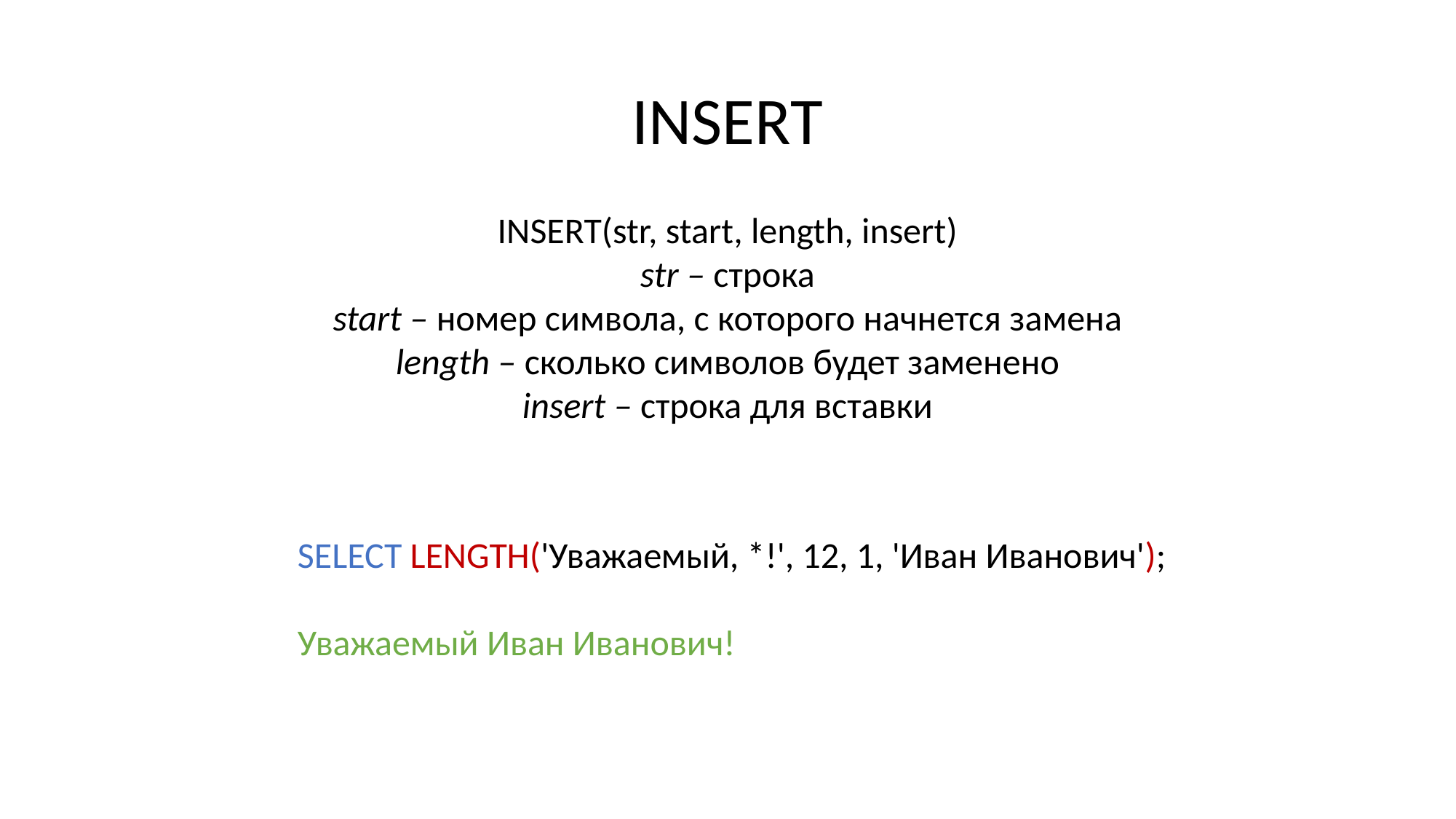

# INSERT
INSERT(str, start, length, insert)
str – строка
start – номер символа, с которого начнется замена
length – сколько символов будет заменено
insert – строка для вставки

SELECT LENGTH('Уважаемый, *!', 12, 1, 'Иван Иванович');

Уважаемый Иван Иванович!